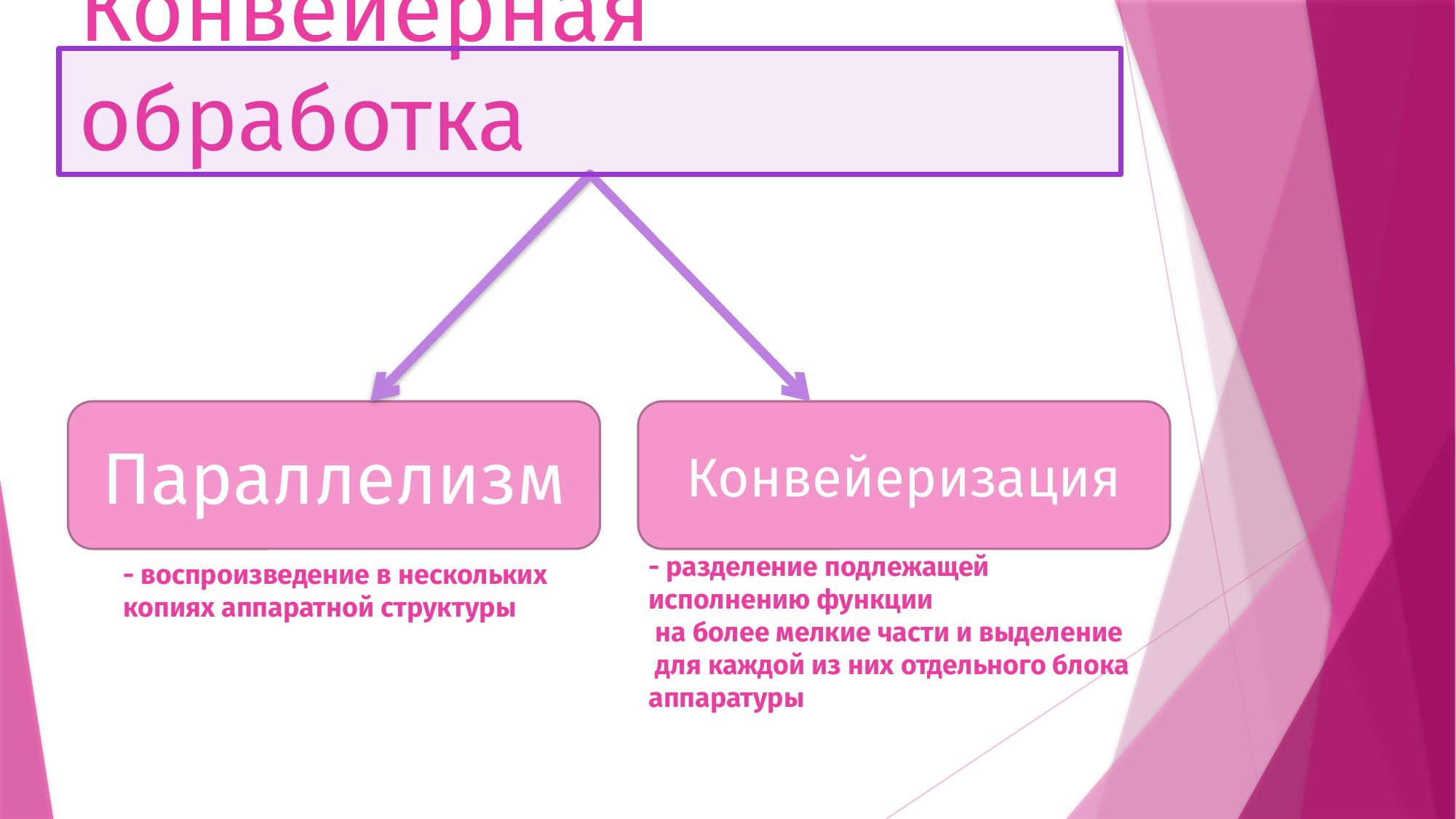

# Конвейерная обработка
Параллелизм
Конвейеризация
- разделение подлежащей исполнению функции
 на более мелкие части и выделение
 для каждой из них отдельного блока аппаратуры
- воспроизведение в нескольких копиях аппаратной структуры